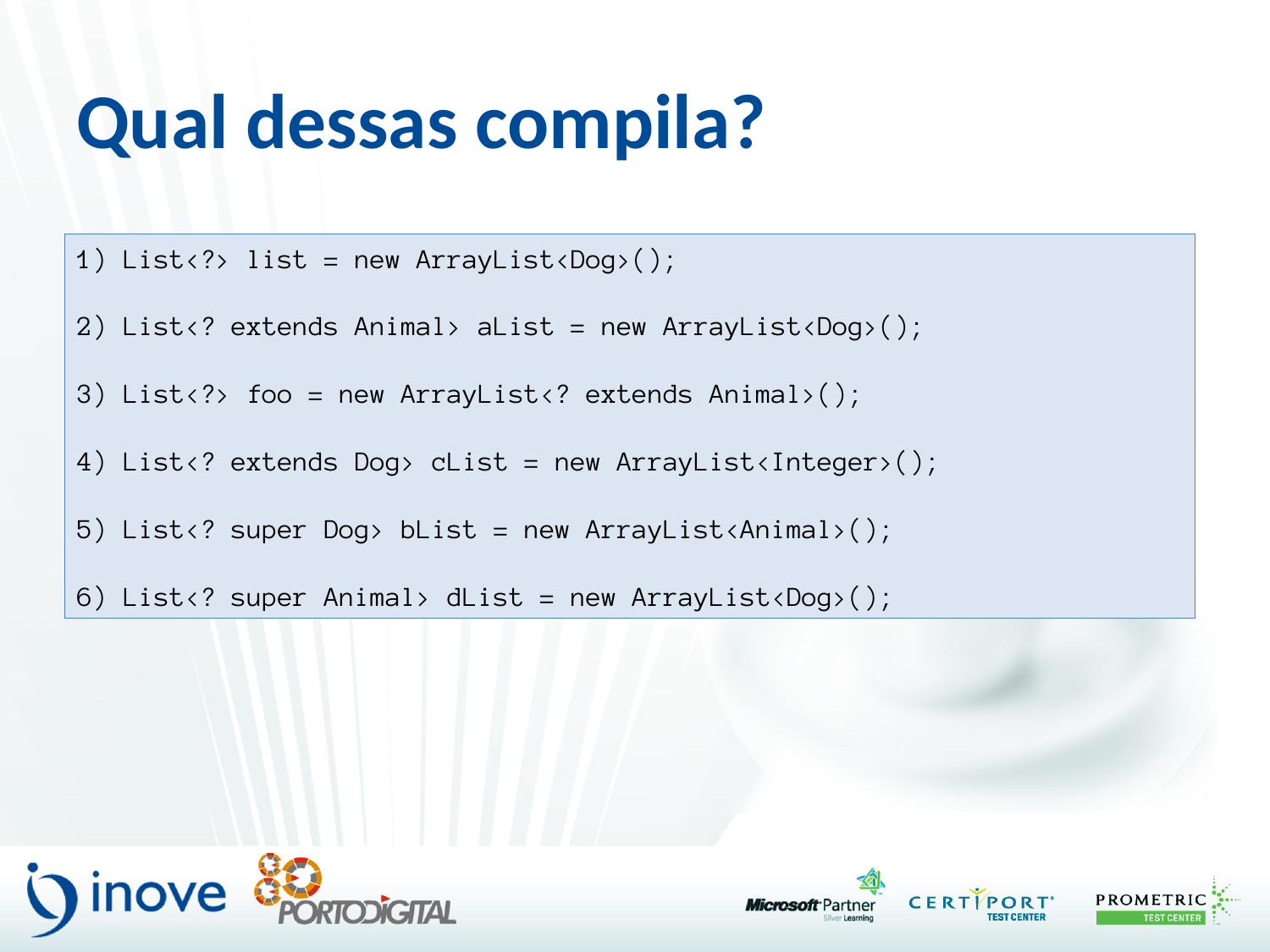

# Qual dessas compila?

1) List<?> list = new ArrayList<Dog>();

2) List<? extends Animal> aList = new ArrayList<Dog>();

3) List<?> foo = new ArrayList<? extends Animal>();

4) List<? extends Dog> cList = new ArrayList<Integer>();

5) List<? super Dog> bList = new ArrayList<Animal>();

6) List<? super Animal> dList = new ArrayList<Dog>();